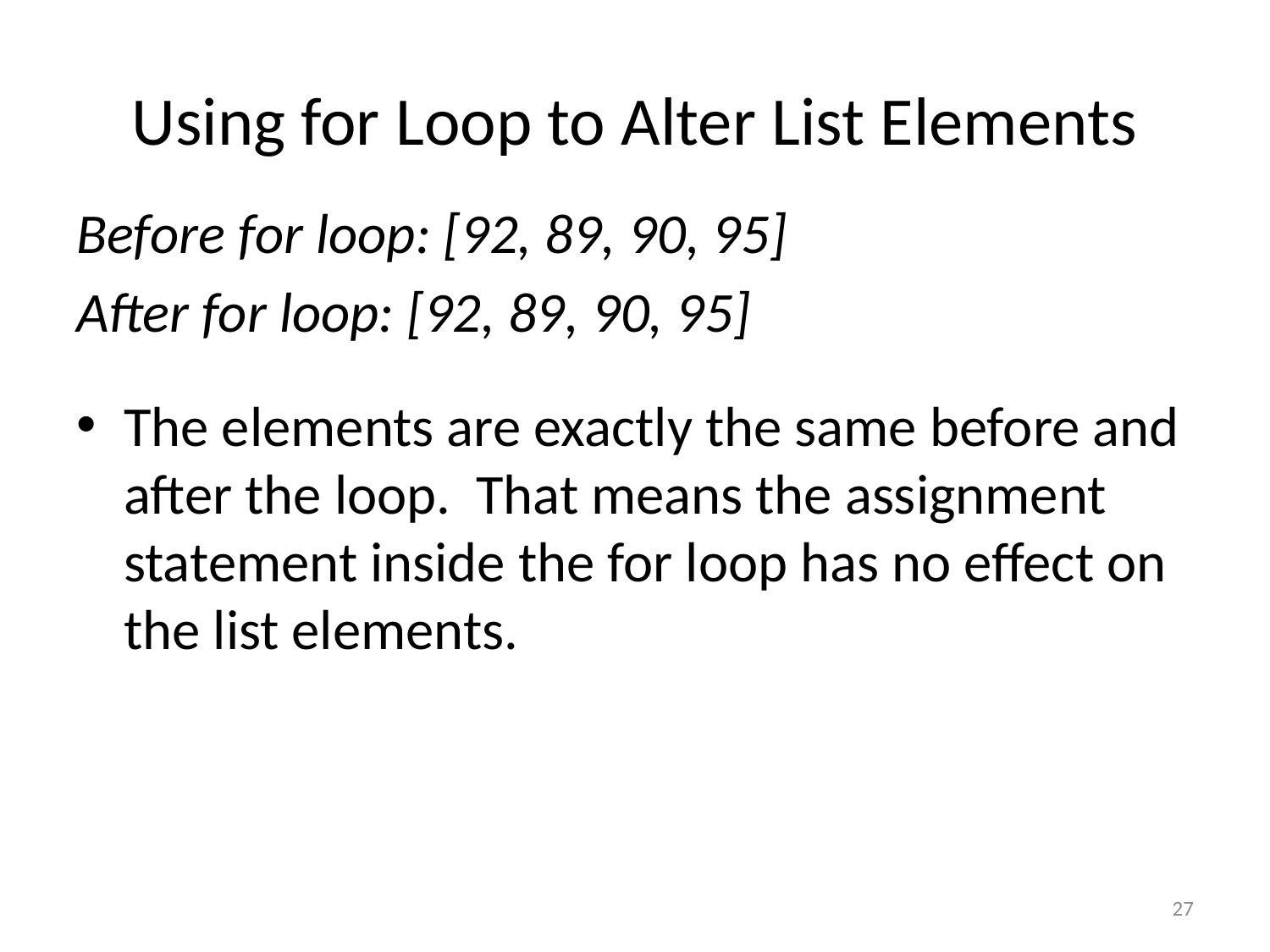

# Using for Loop to Alter List Elements
Before for loop: [92, 89, 90, 95]
After for loop: [92, 89, 90, 95]

The elements are exactly the same before and after the loop.  That means the assignment statement inside the for loop has no effect on the list elements.
27